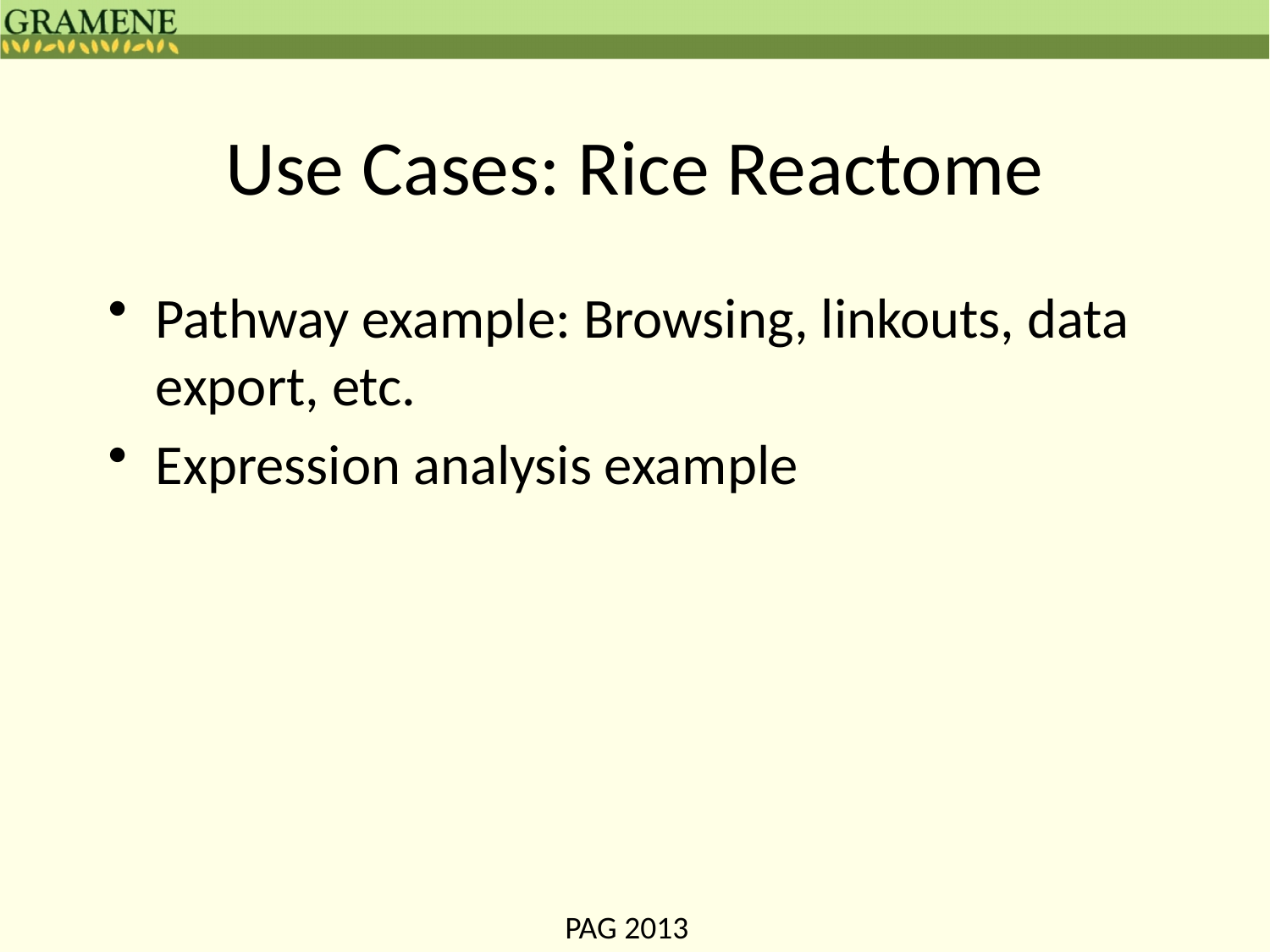

# Use Cases: Rice Reactome
Pathway example: Browsing, linkouts, data export, etc.
Expression analysis example